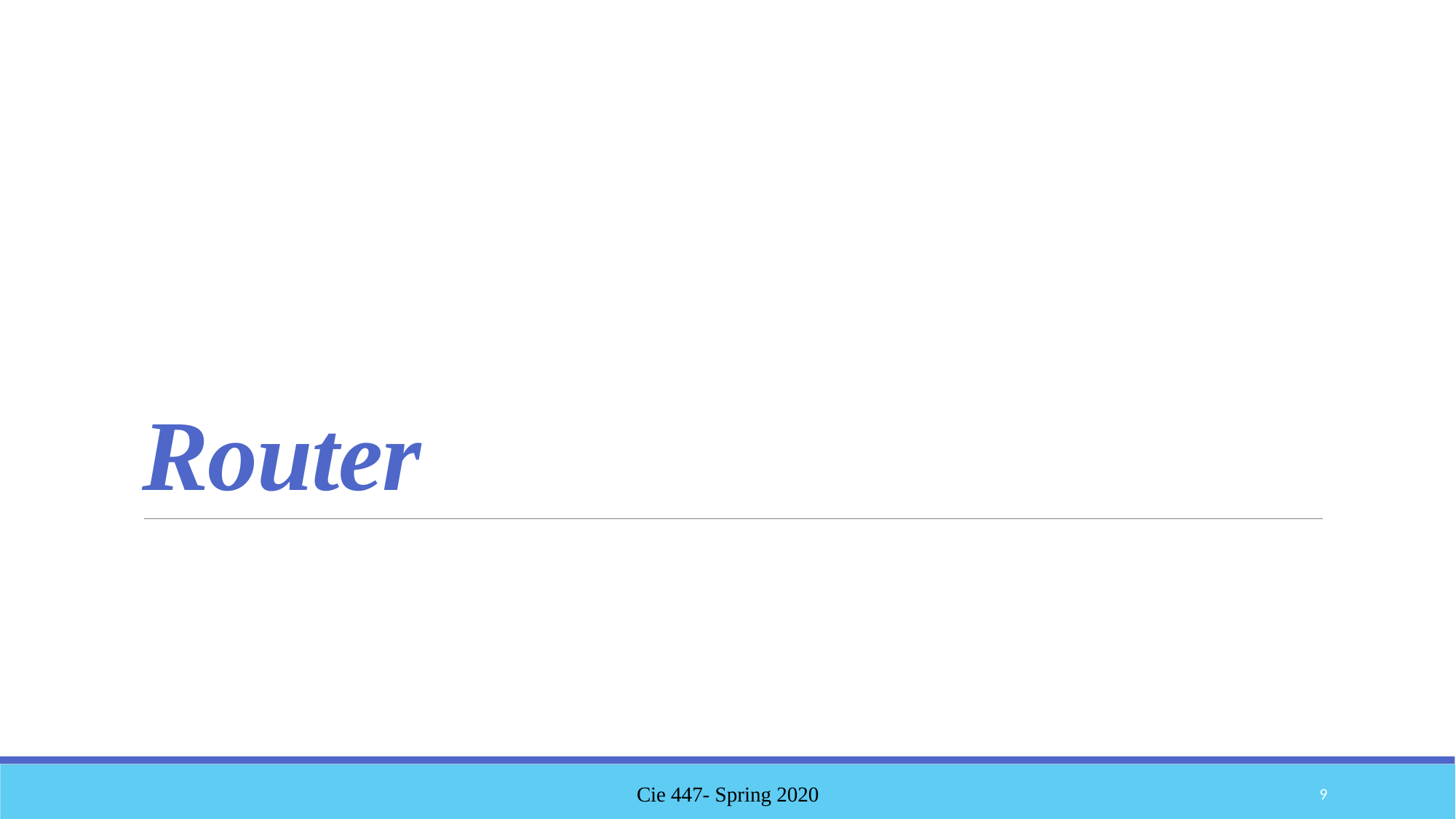

# Router
Cie 447- Spring 2020
9